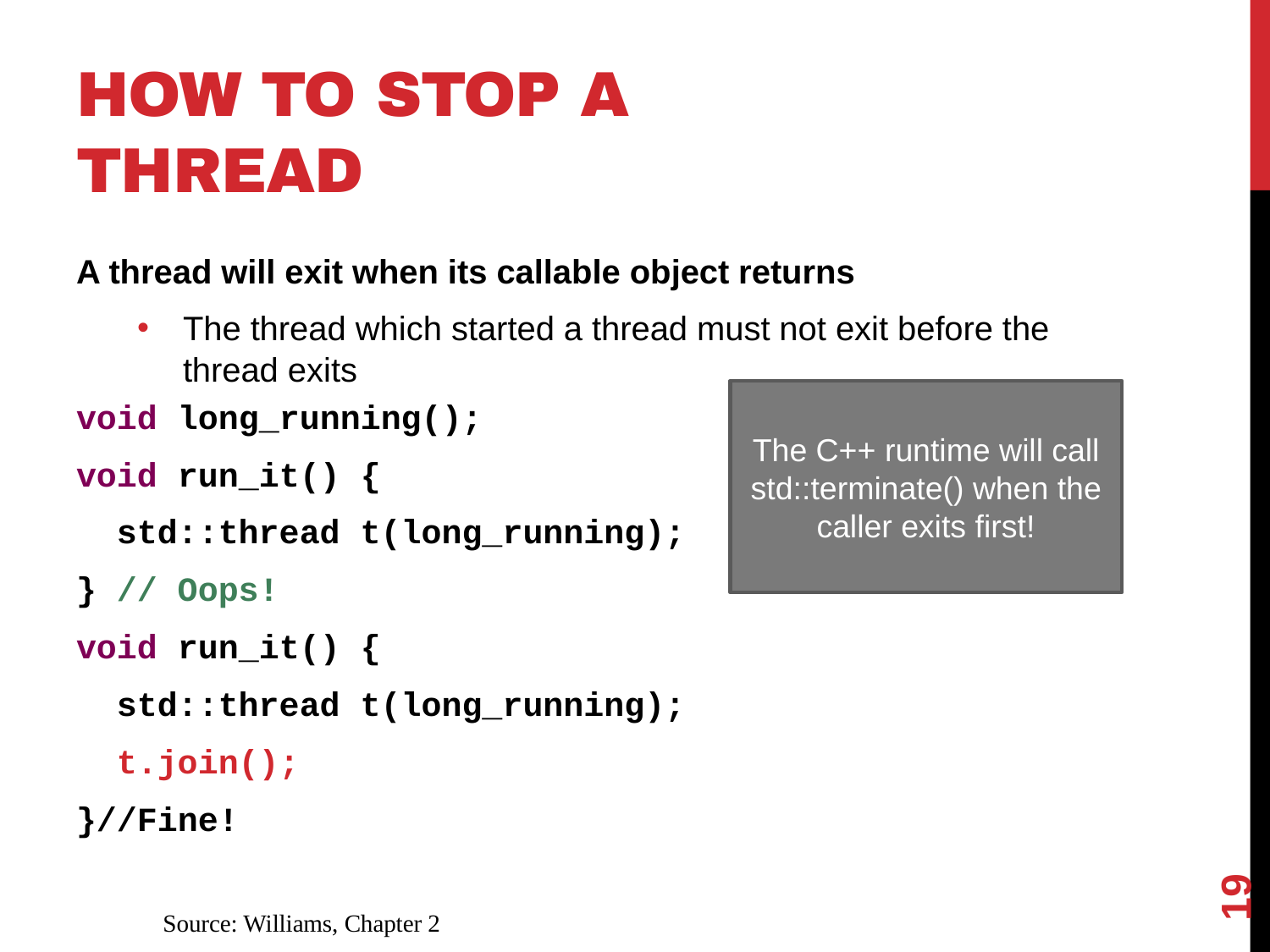

# How to stop a thread
A thread will exit when its callable object returns
The thread which started a thread must not exit before the thread exits
void long_running();
void run_it() {
  std::thread t(long_running);
} // Oops!
void run_it() {
  std::thread t(long_running);
  t.join();
}//Fine!
The C++ runtime will call std::terminate() when the caller exits first!
19
Source: Williams, Chapter 2